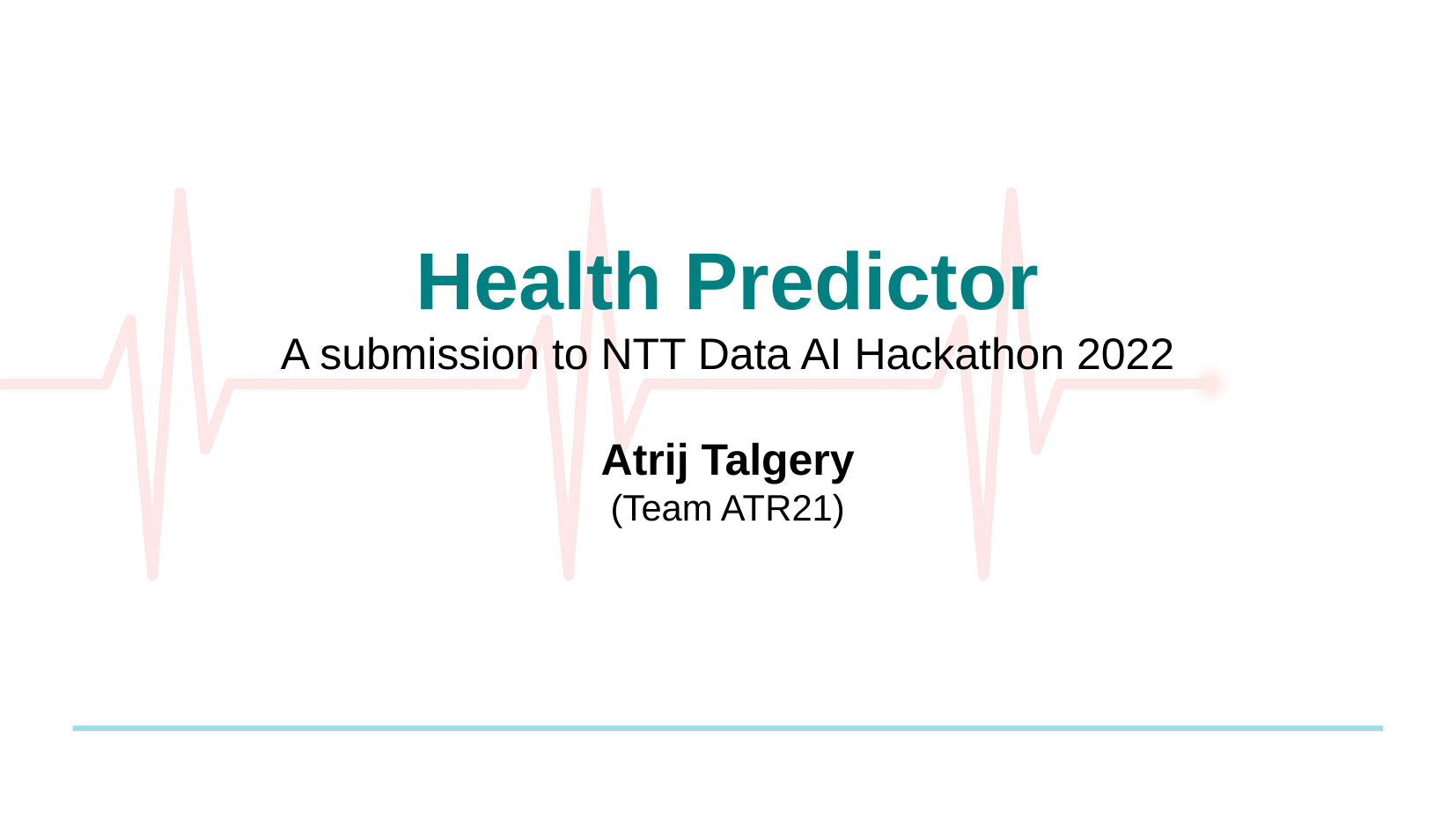

Health Predictor
A submission to NTT Data AI Hackathon 2022

Atrij Talgery
(Team ATR21)